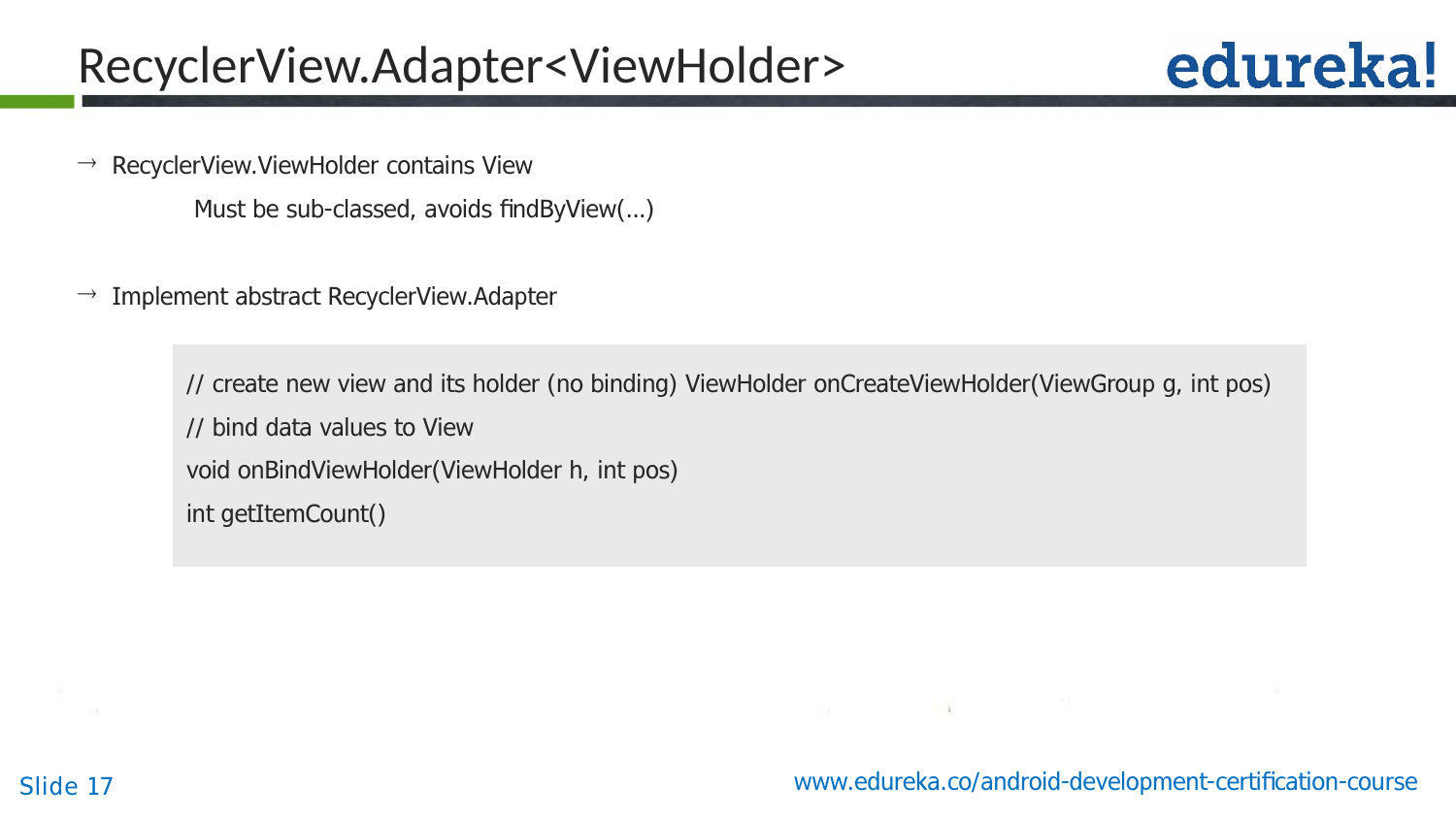

RecyclerView.Adapter<ViewHolder>
 RecyclerView.ViewHolder contains View
 Must be sub-classed, avoids findByView(…)

 Implement abstract RecyclerView.Adapter

// create new view and its holder (no binding) ViewHolder onCreateViewHolder(ViewGroup g, int pos)
// bind data values to View
void onBindViewHolder(ViewHolder h, int pos)
int getItemCount()